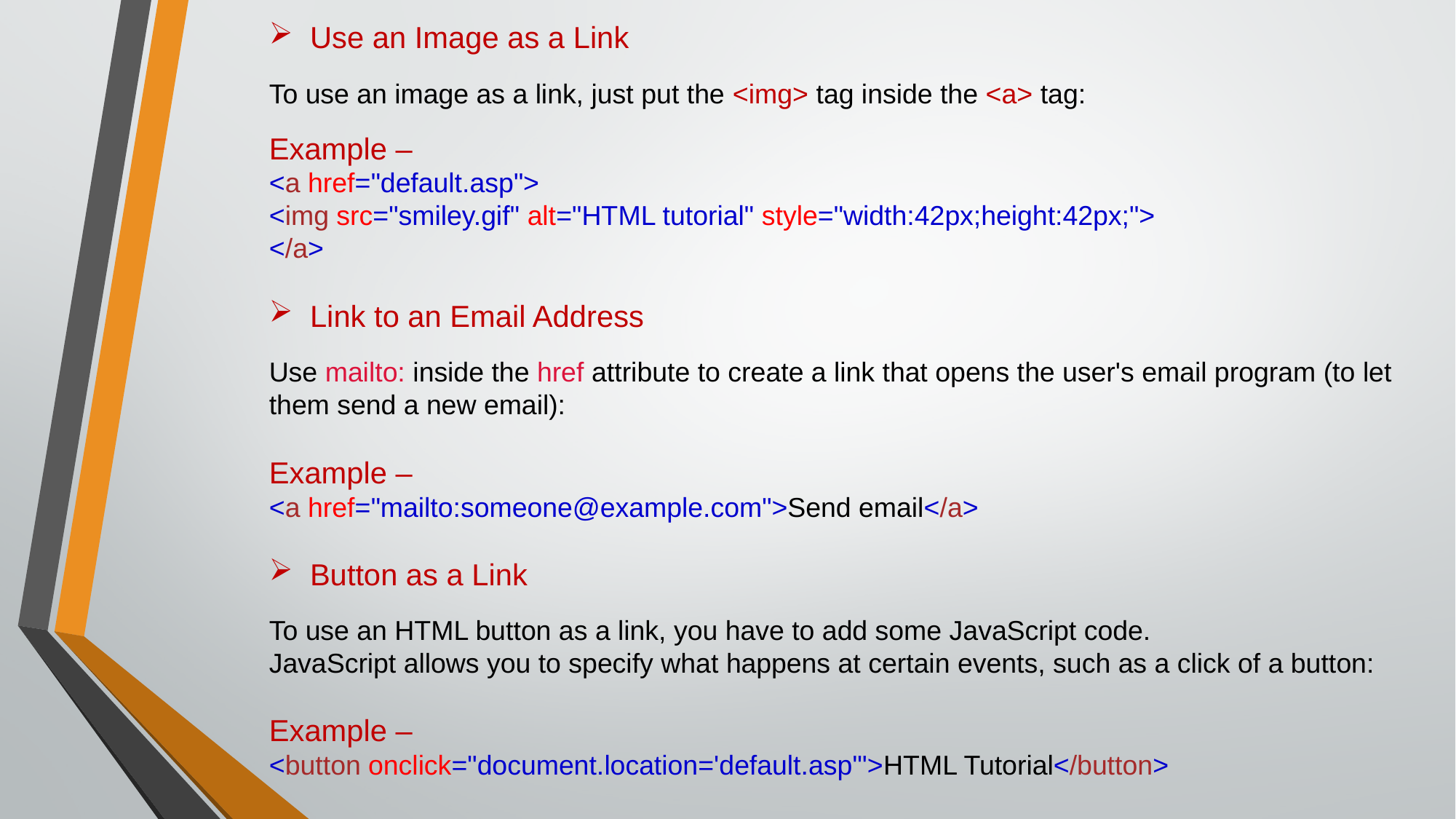

Use an Image as a Link

To use an image as a link, just put the <img> tag inside the <a> tag:

Example –
<a href="default.asp">
<img src="smiley.gif" alt="HTML tutorial" style="width:42px;height:42px;">
</a>

Link to an Email Address

Use mailto: inside the href attribute to create a link that opens the user's email program (to let them send a new email):

Example –
<a href="mailto:someone@example.com">Send email</a>

Button as a Link

To use an HTML button as a link, you have to add some JavaScript code.
JavaScript allows you to specify what happens at certain events, such as a click of a button:

Example –
<button onclick="document.location='default.asp'">HTML Tutorial</button>